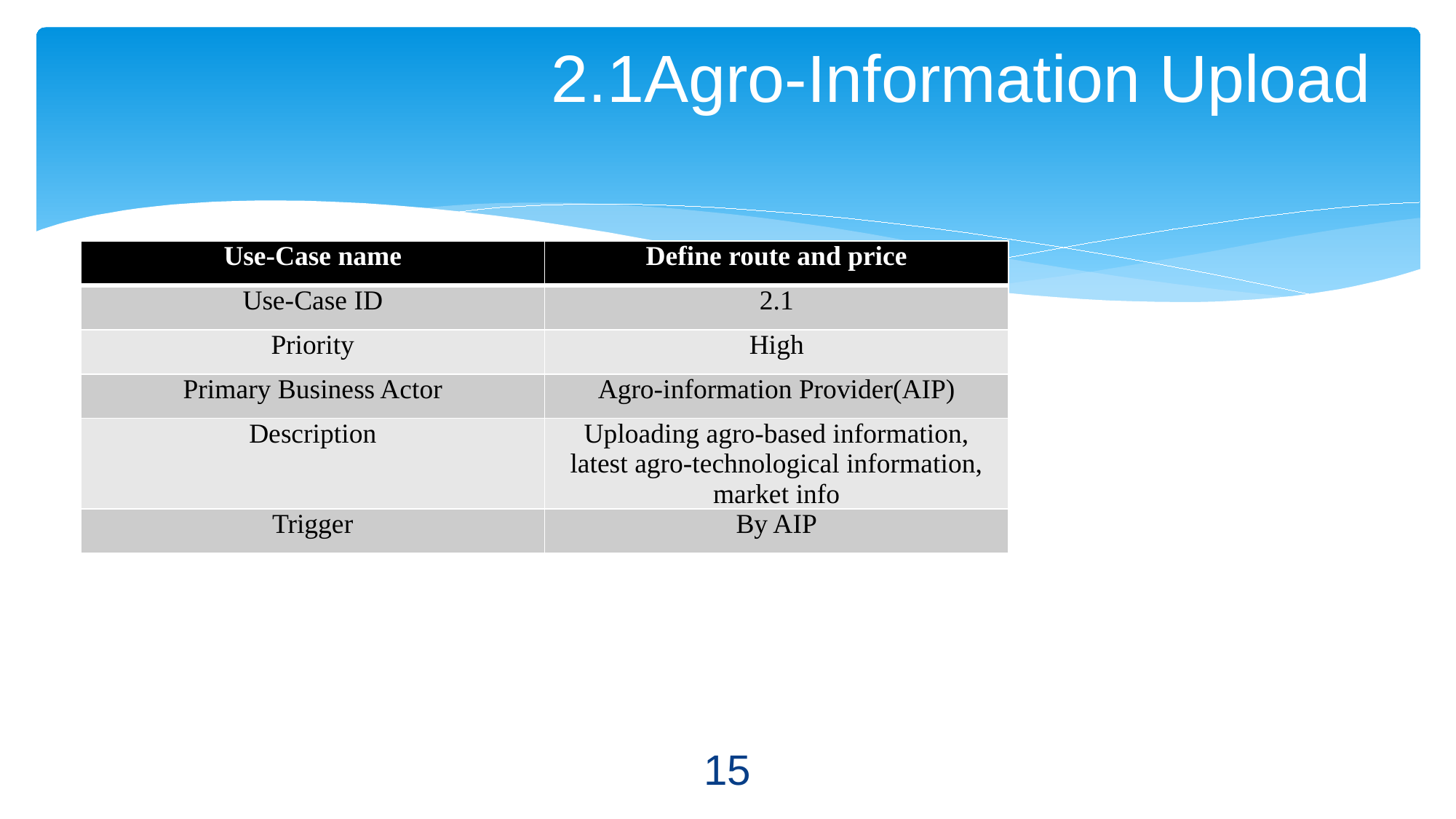

# 2.1Agro-Information Upload
| Use-Case name | Define route and price |
| --- | --- |
| Use-Case ID | 2.1 |
| Priority | High |
| Primary Business Actor | Agro-information Provider(AIP) |
| Description | Uploading agro-based information, latest agro-technological information, market info |
| Trigger | By AIP |
15